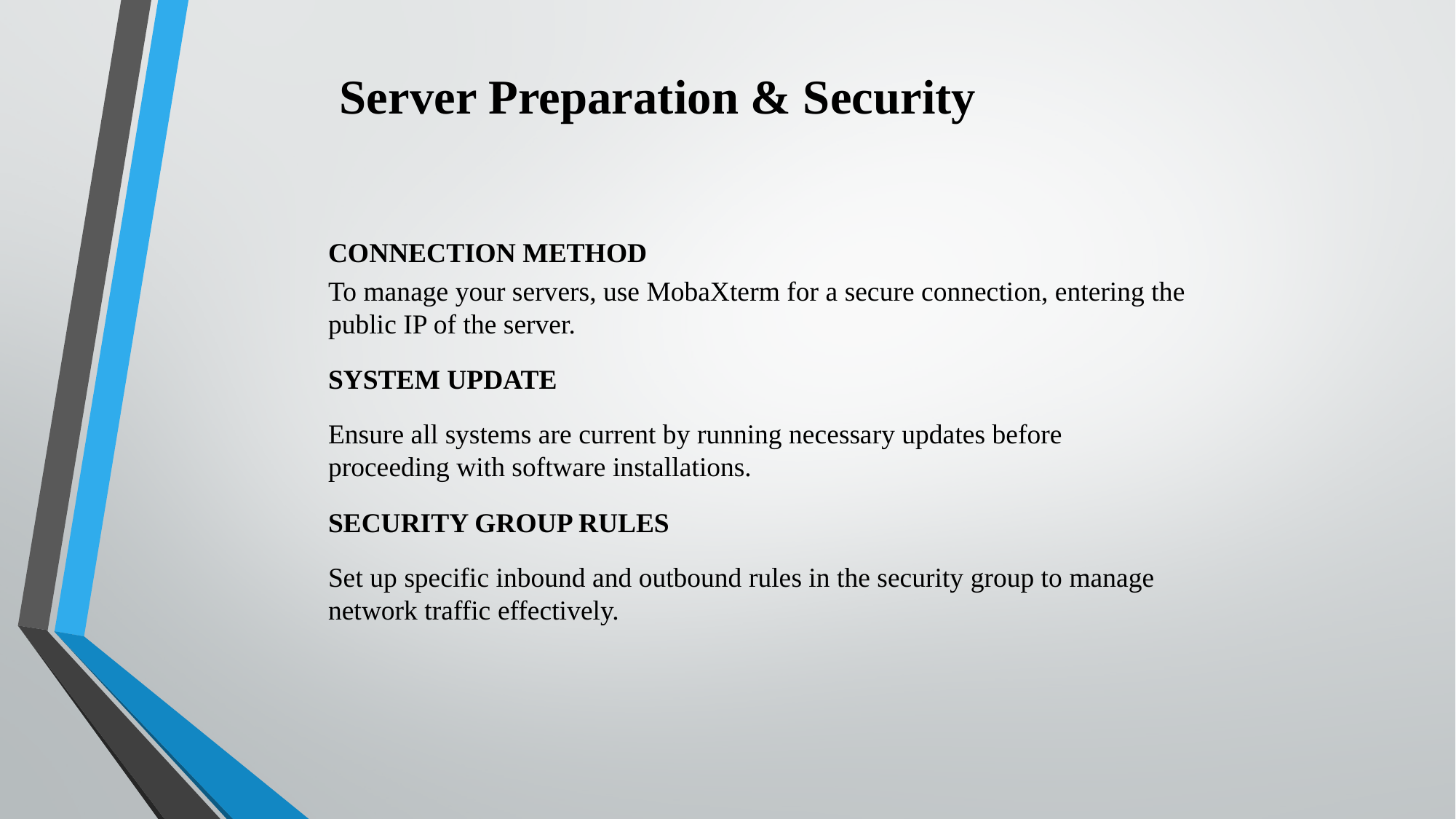

Server Preparation & Security​
CONNECTION METHOD
To manage your servers, use MobaXterm for a secure connection, entering the public IP of the server.​​
SYSTEM UPDATE​
Ensure all systems are current by running necessary updates before proceeding with software installations.​
SECURITY GROUP RULES​
Set up specific inbound and outbound rules in the security group to manage network traffic effectively.​